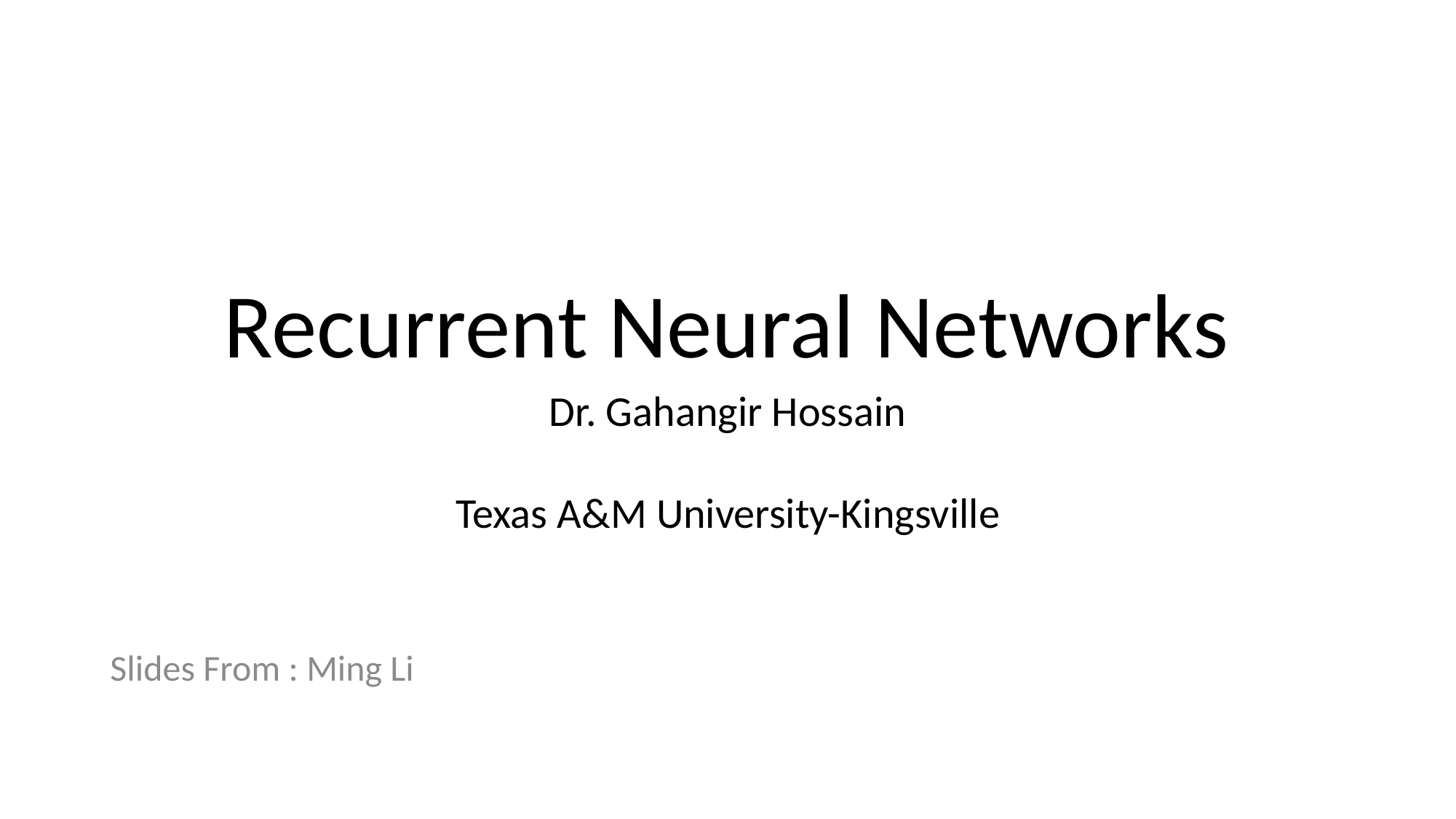

# Recurrent Neural Networks
Dr. Gahangir Hossain

Texas A&M University-Kingsville

Slides From : Ming Li